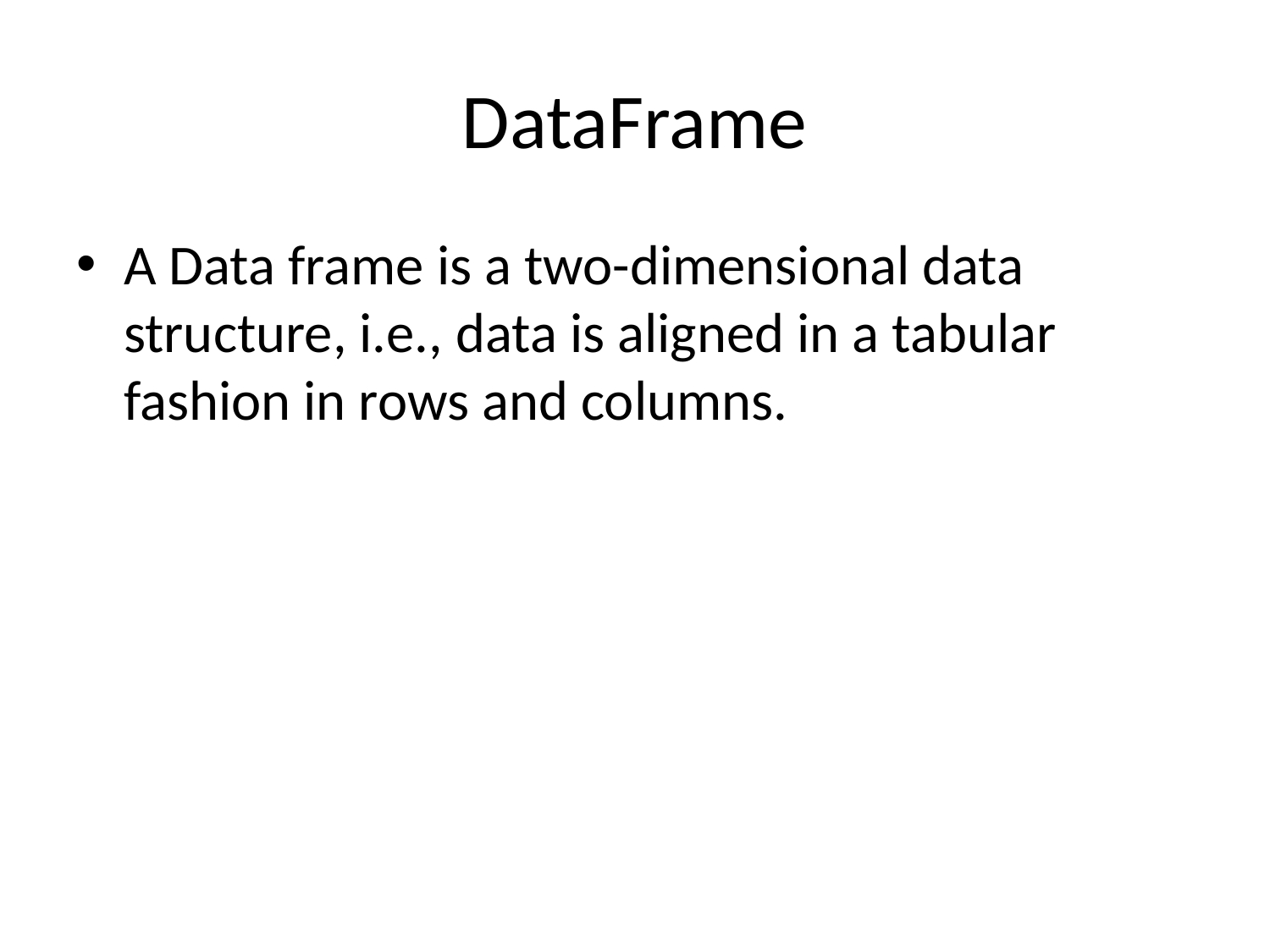

# DataFrame
A Data frame is a two-dimensional data structure, i.e., data is aligned in a tabular fashion in rows and columns.